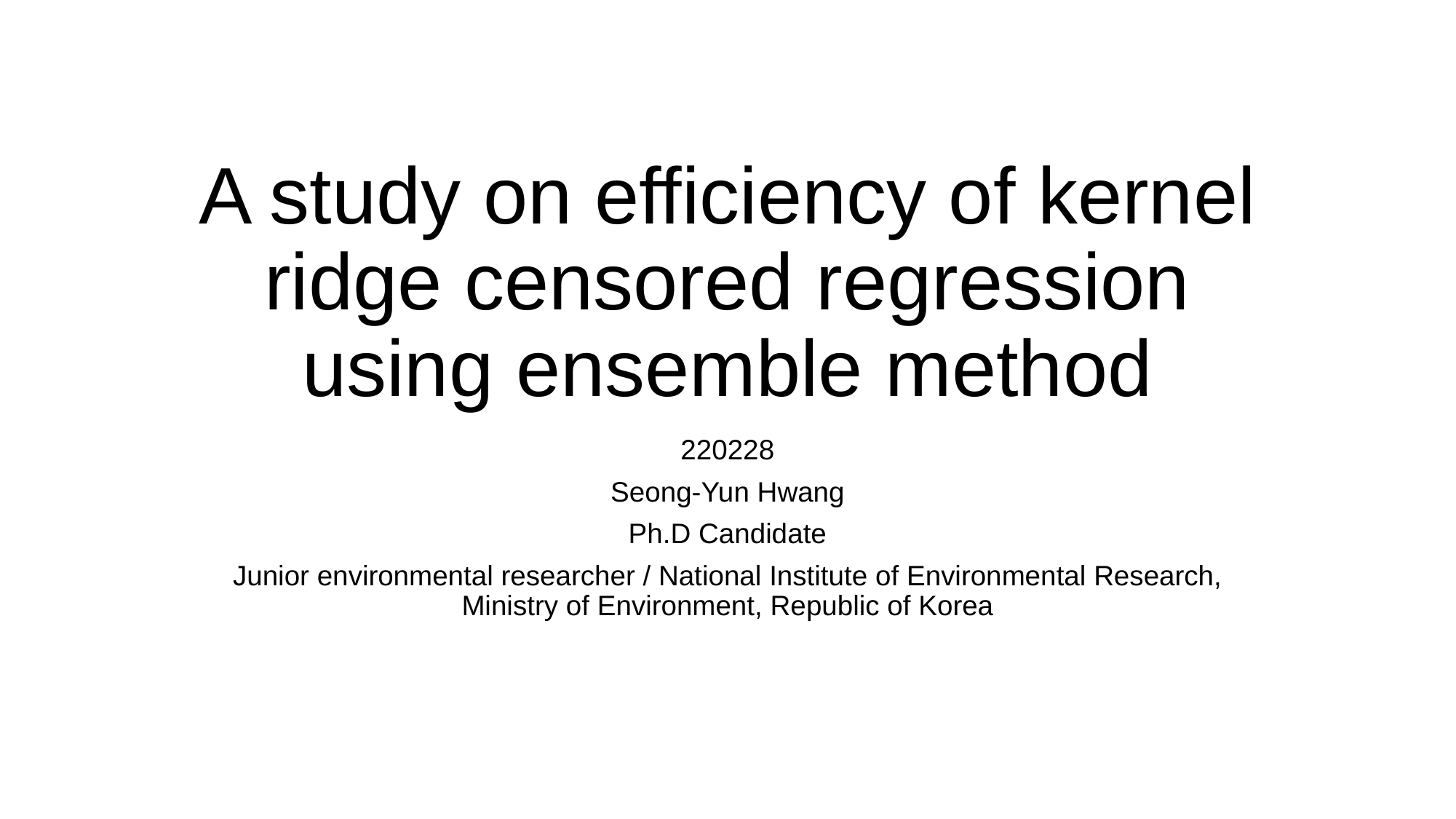

# A study on efficiency of kernel ridge censored regression using ensemble method
220228
Seong-Yun Hwang
Ph.D Candidate
Junior environmental researcher / National Institute of Environmental Research, Ministry of Environment, Republic of Korea